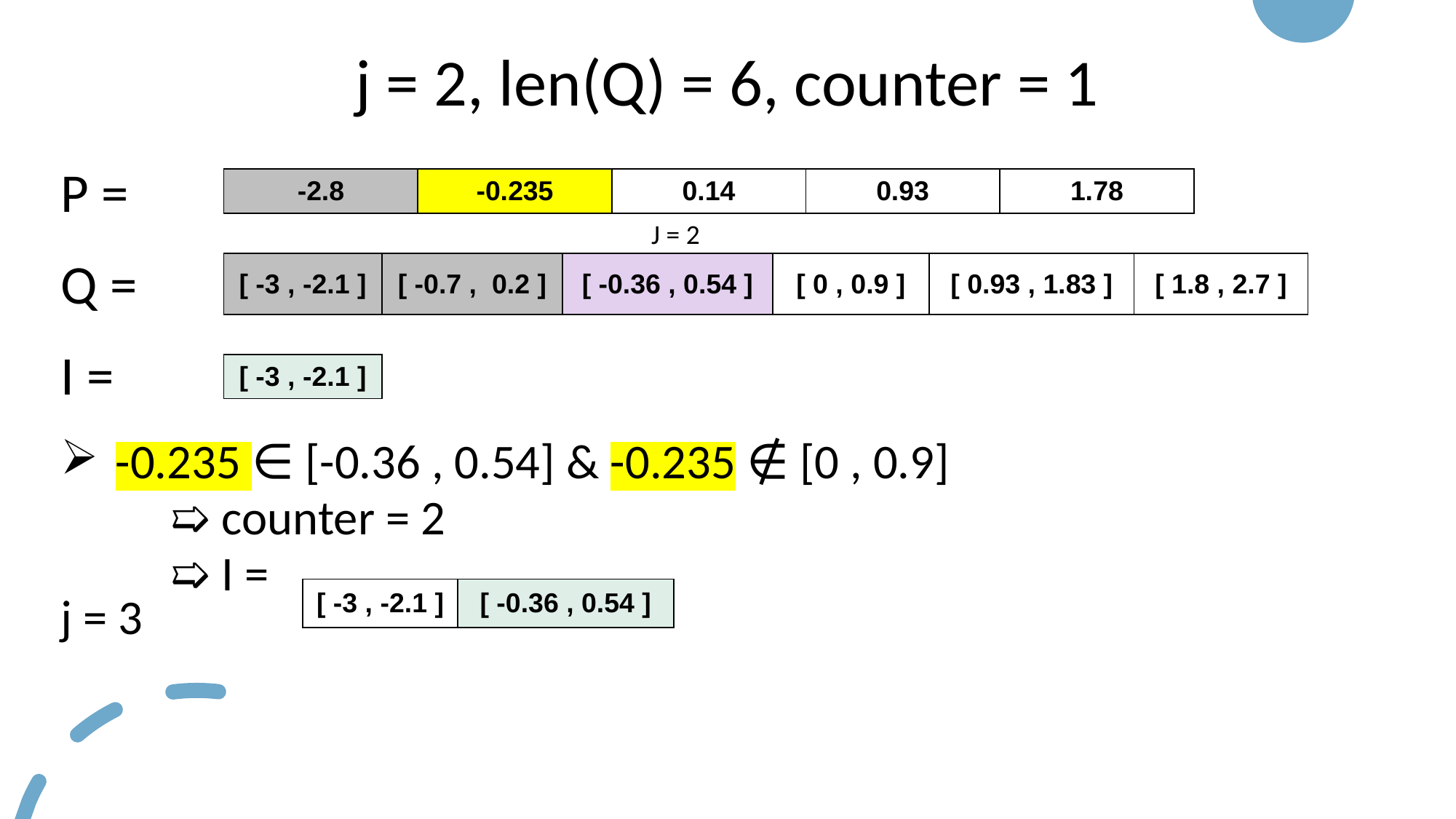

# j = 2, len(Q) = 6, counter = 1
P =

Q =

I =

| -2.8 | -0.235 | 0.14 | 0.93 | 1.78 |
| --- | --- | --- | --- | --- |
J = 2
| [ -3 , -2.1 ] | [ -0.7 , 0.2 ] | [ -0.36 , 0.54 ] | [ 0 , 0.9 ] | [ 0.93 , 1.83 ] | [ 1.8 , 2.7 ] |
| --- | --- | --- | --- | --- | --- |
| [ -3 , -2.1 ] |
| --- |
-0.235 ∈ [-0.36 , 0.54] & -0.235 ∉ [0 , 0.9]

	➯ counter = 2

	➯ I =
j = 3
| [ -3 , -2.1 ] | [ -0.36 , 0.54 ] |
| --- | --- |